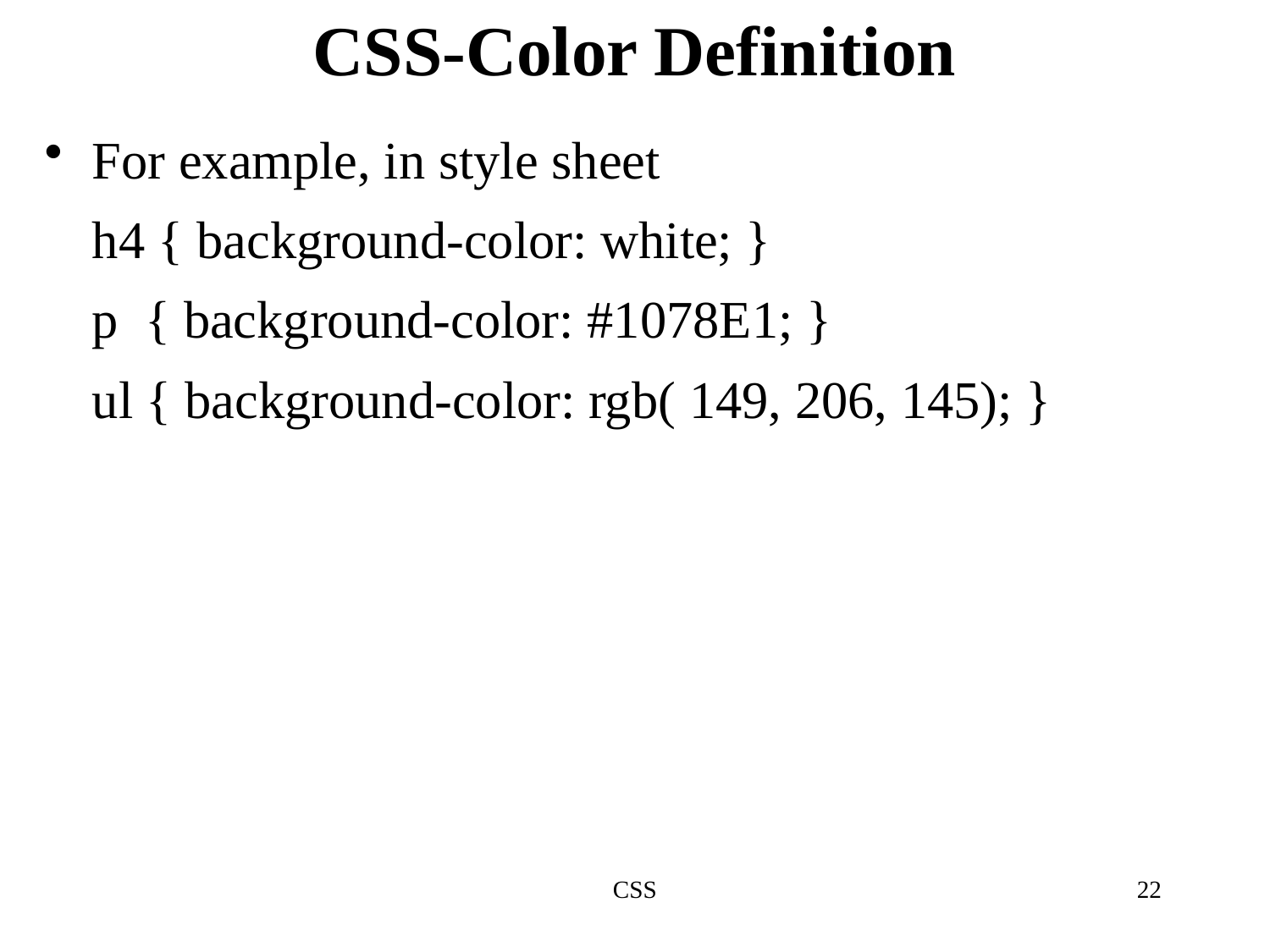

# CSS-Color Definition
For example, in style sheet
	h4 { background-color: white; }
	p  { background-color: #1078E1; }
	ul { background-color: rgb( 149, 206, 145); }
CSS
22